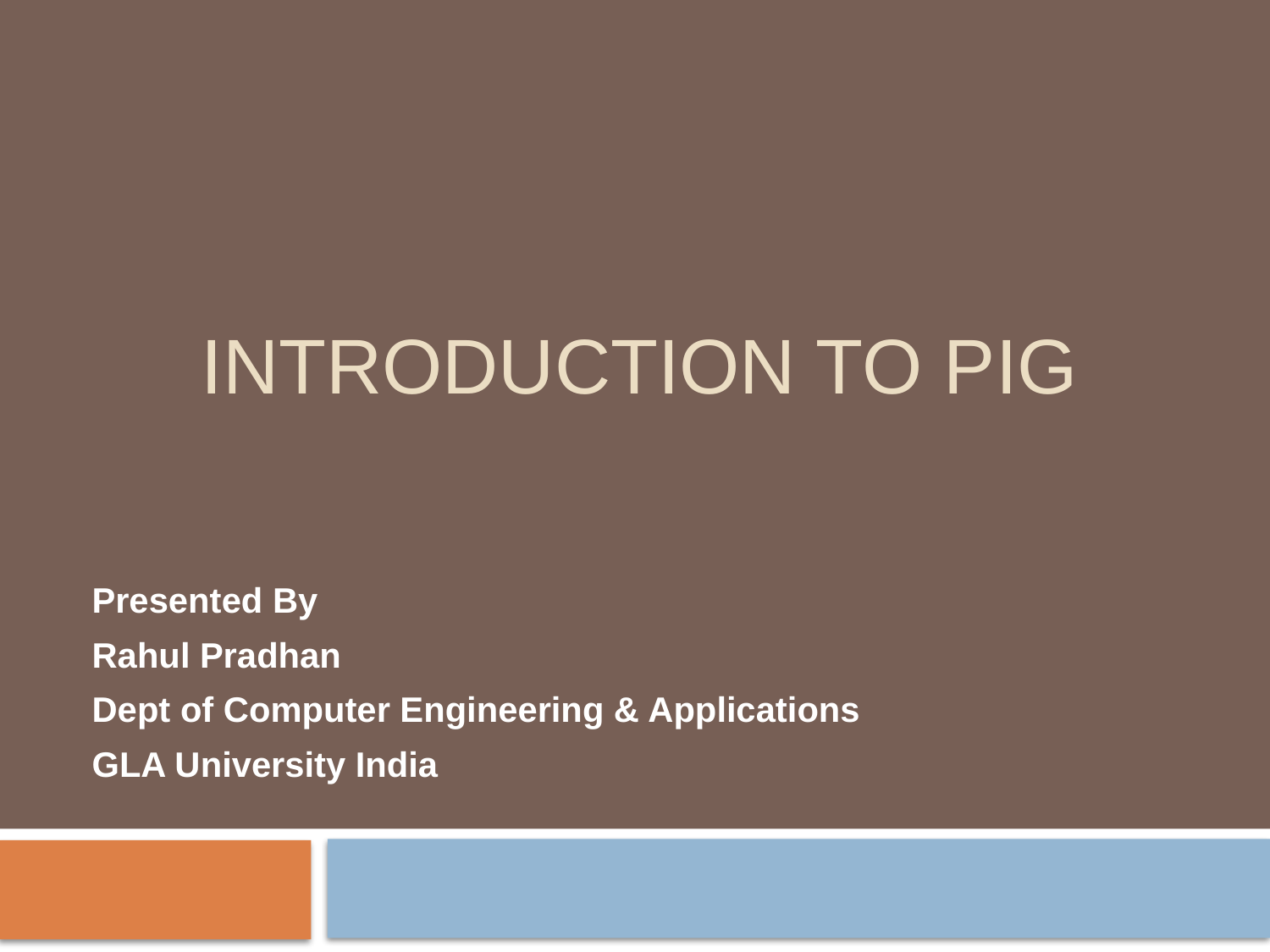

# Introduction to PIG
Presented By
Rahul Pradhan
Dept of Computer Engineering & Applications
GLA University India